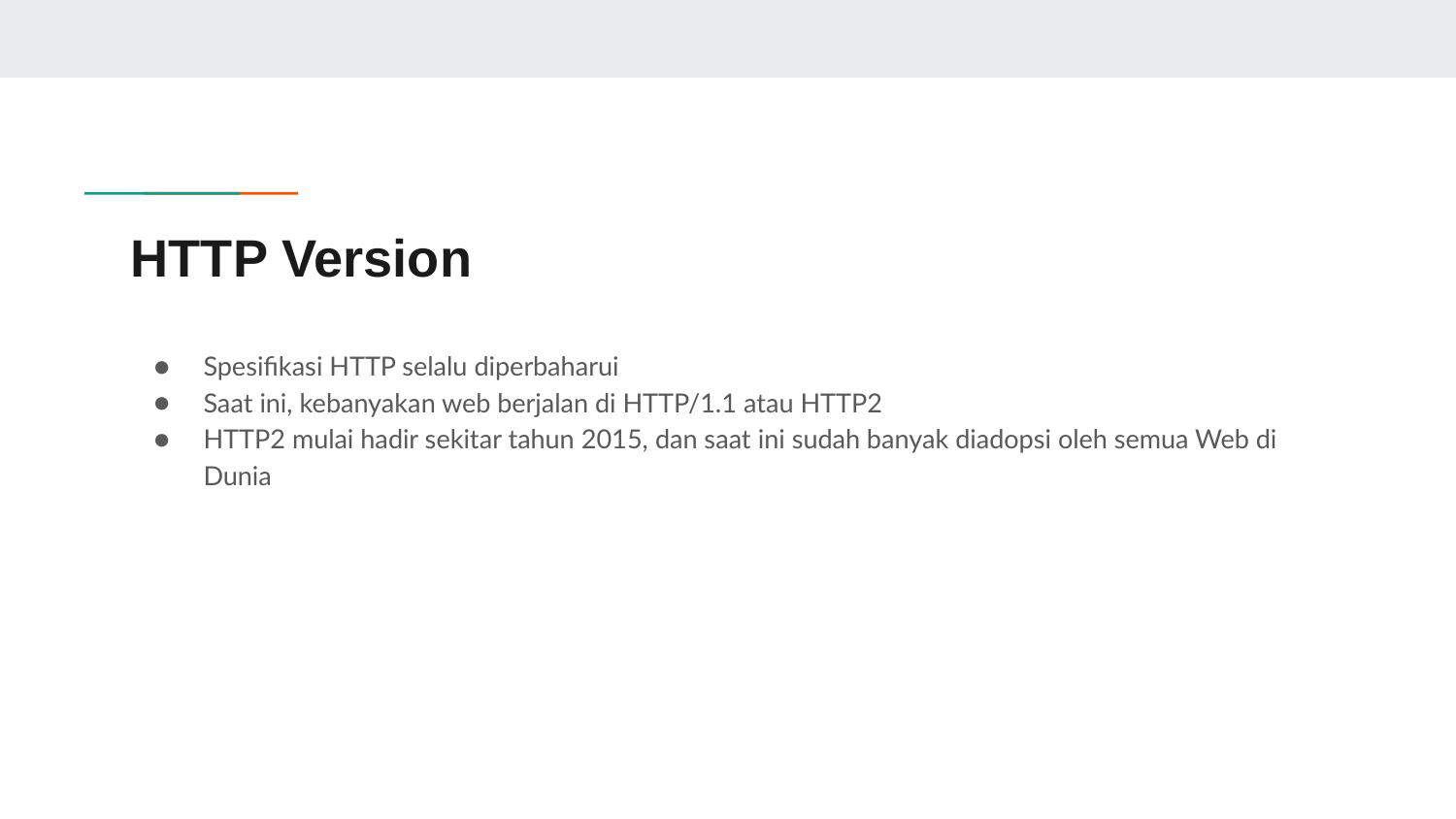

# HTTP Version
Spesifikasi HTTP selalu diperbaharui
Saat ini, kebanyakan web berjalan di HTTP/1.1 atau HTTP2
HTTP2 mulai hadir sekitar tahun 2015, dan saat ini sudah banyak diadopsi oleh semua Web di Dunia